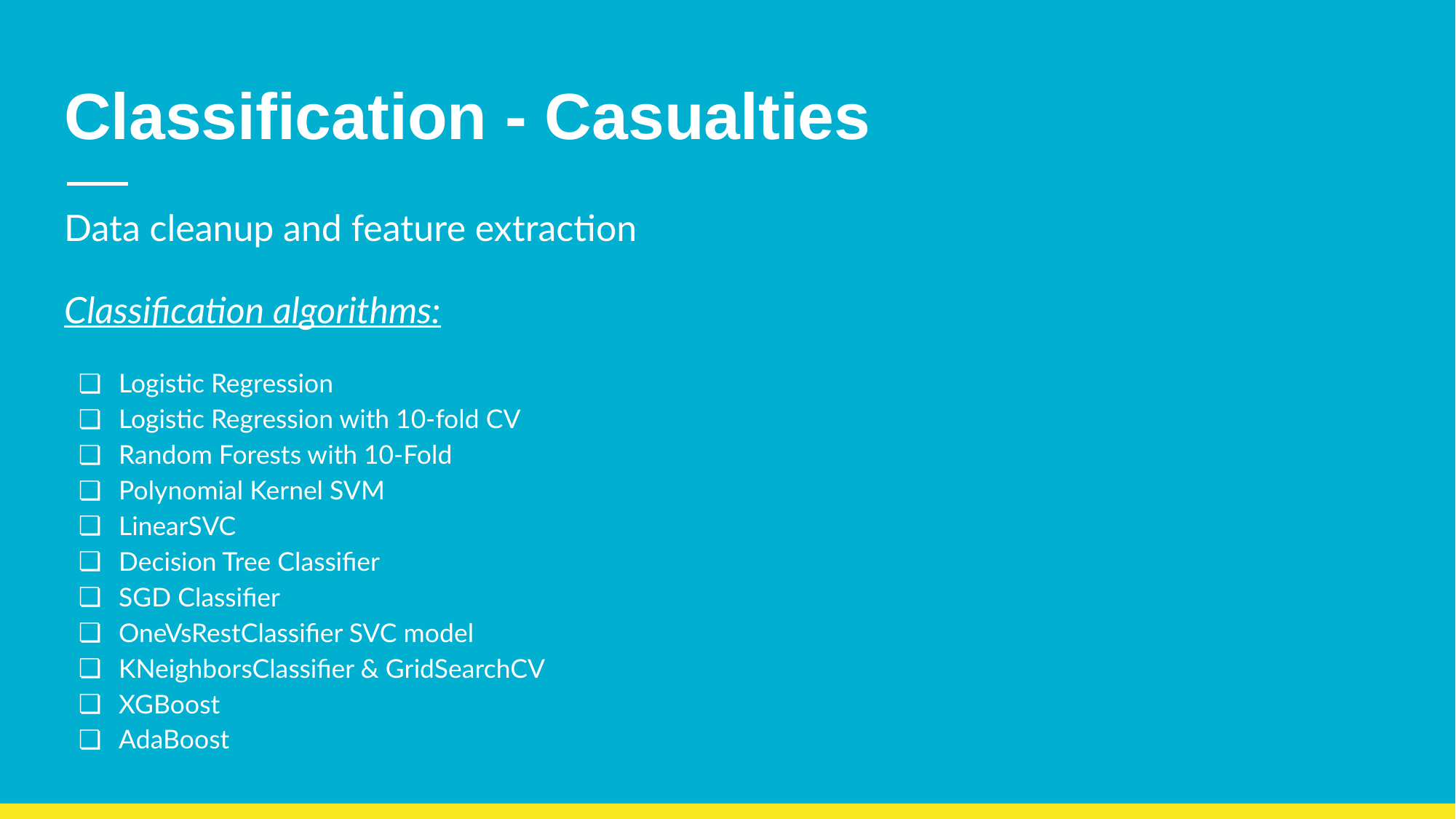

# Classification - Casualties
Data cleanup and feature extraction
Classification algorithms:
Logistic Regression
Logistic Regression with 10-fold CV
Random Forests with 10-Fold
Polynomial Kernel SVM
LinearSVC
Decision Tree Classifier
SGD Classifier
OneVsRestClassifier SVC model
KNeighborsClassifier & GridSearchCV
XGBoost
AdaBoost